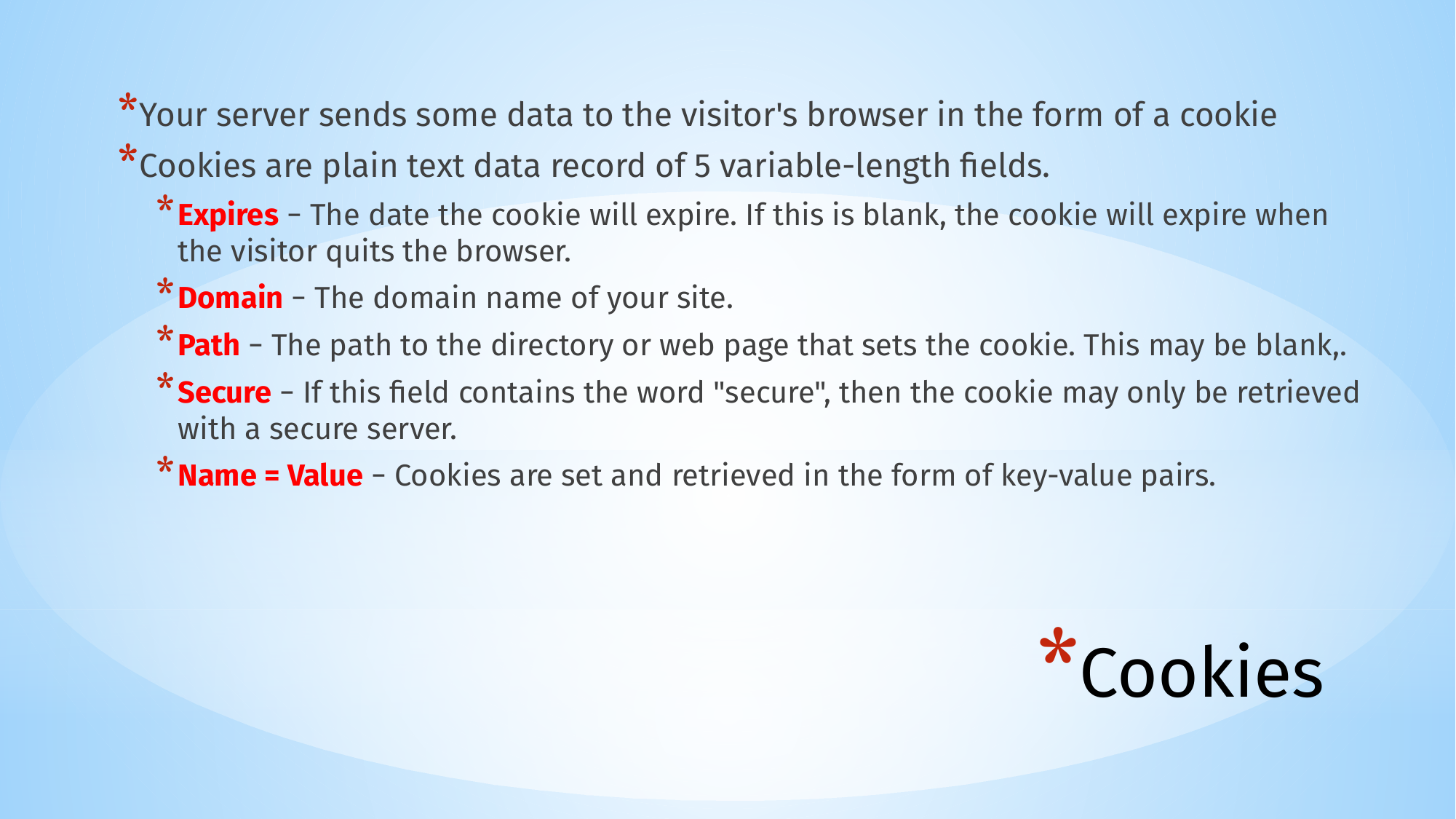

Your server sends some data to the visitor's browser in the form of a cookie
Cookies are plain text data record of 5 variable-length fields.
Expires − The date the cookie will expire. If this is blank, the cookie will expire when the visitor quits the browser.
Domain − The domain name of your site.
Path − The path to the directory or web page that sets the cookie. This may be blank,.
Secure − If this field contains the word "secure", then the cookie may only be retrieved with a secure server.
Name = Value − Cookies are set and retrieved in the form of key-value pairs.

# Cookies